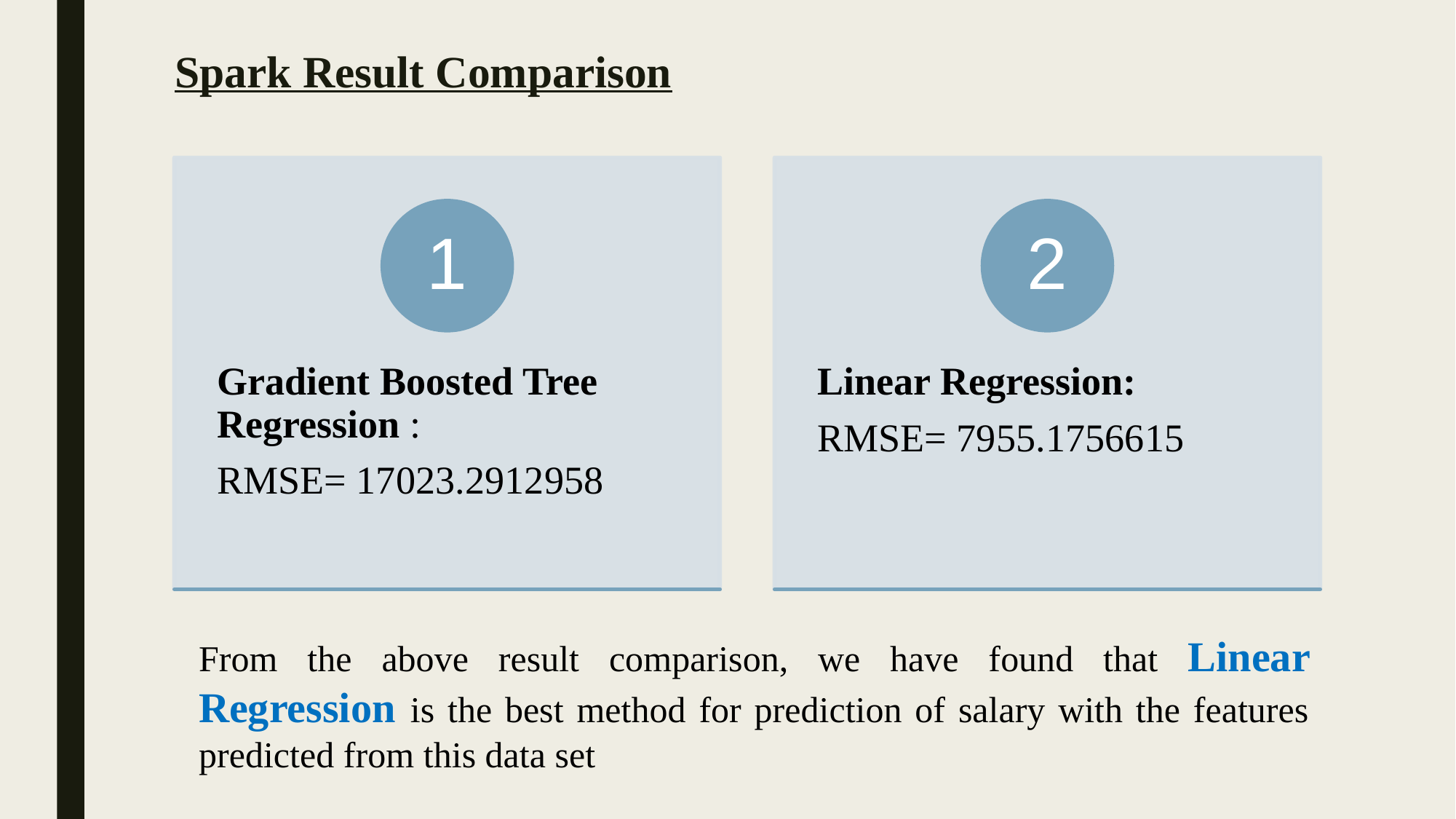

# Spark Result Comparison
Gradient Boosted Tree Regression :
RMSE= 17023.2912958
1
Linear Regression:
RMSE= 7955.1756615
2
From the above result comparison, we have found that Linear Regression is the best method for prediction of salary with the features predicted from this data set